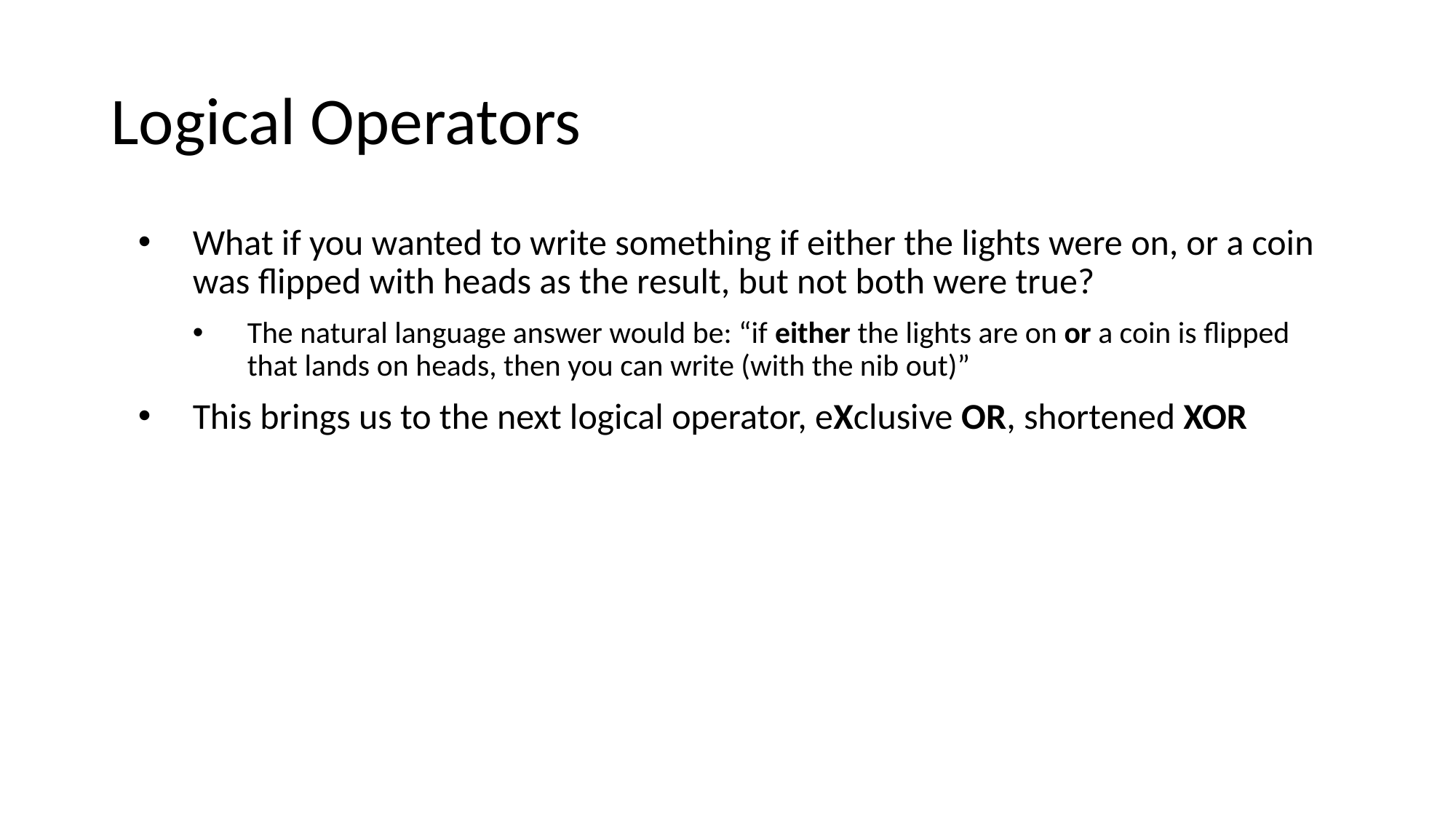

# Logical Operators
What if you wanted to write something if either the lights were on, or a coin was flipped with heads as the result, but not both were true?
The natural language answer would be: “if either the lights are on or a coin is flipped that lands on heads, then you can write (with the nib out)”
This brings us to the next logical operator, eXclusive OR, shortened XOR